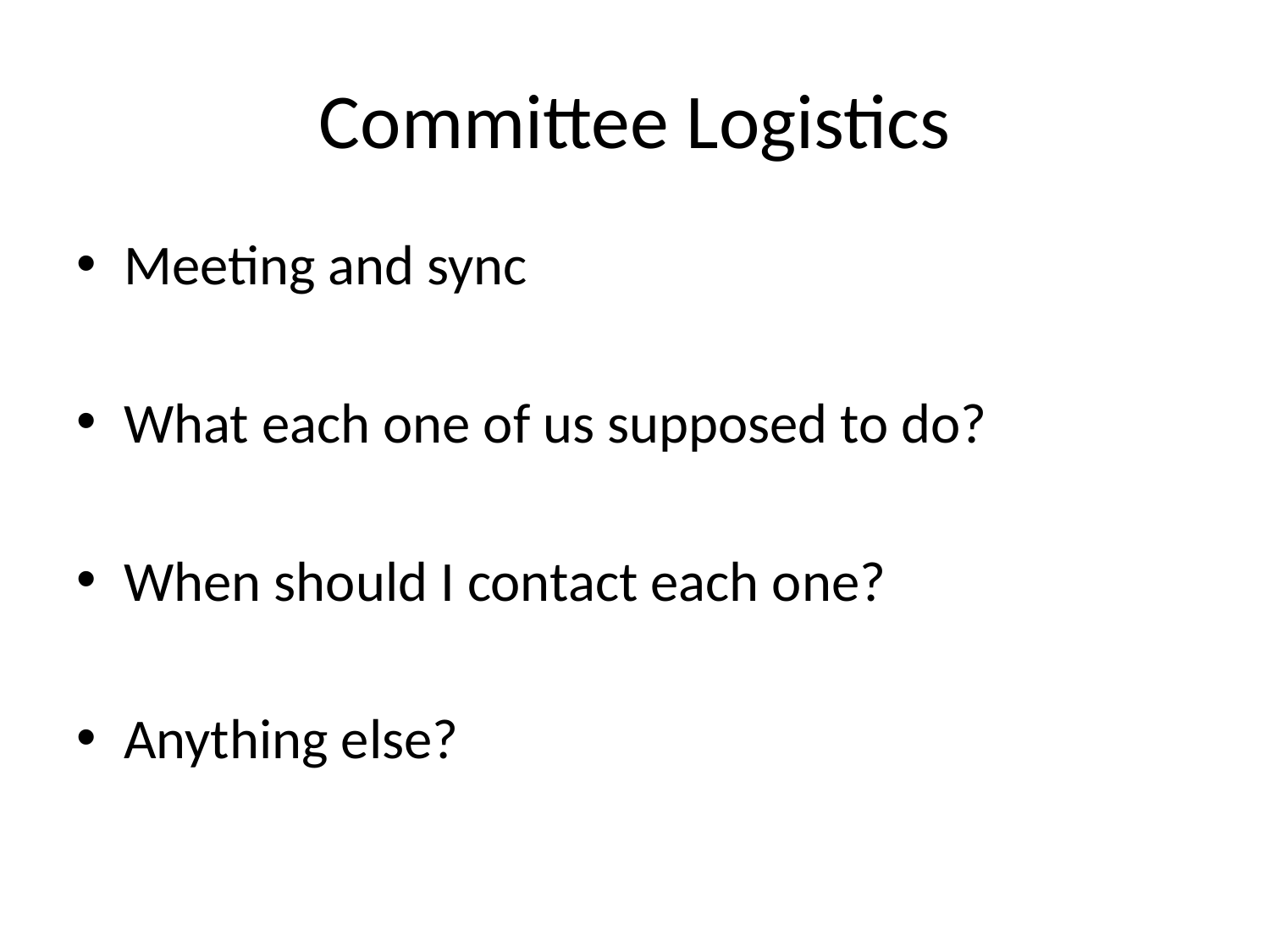

# Committee Logistics
Meeting and sync

What each one of us supposed to do?

When should I contact each one?

Anything else?